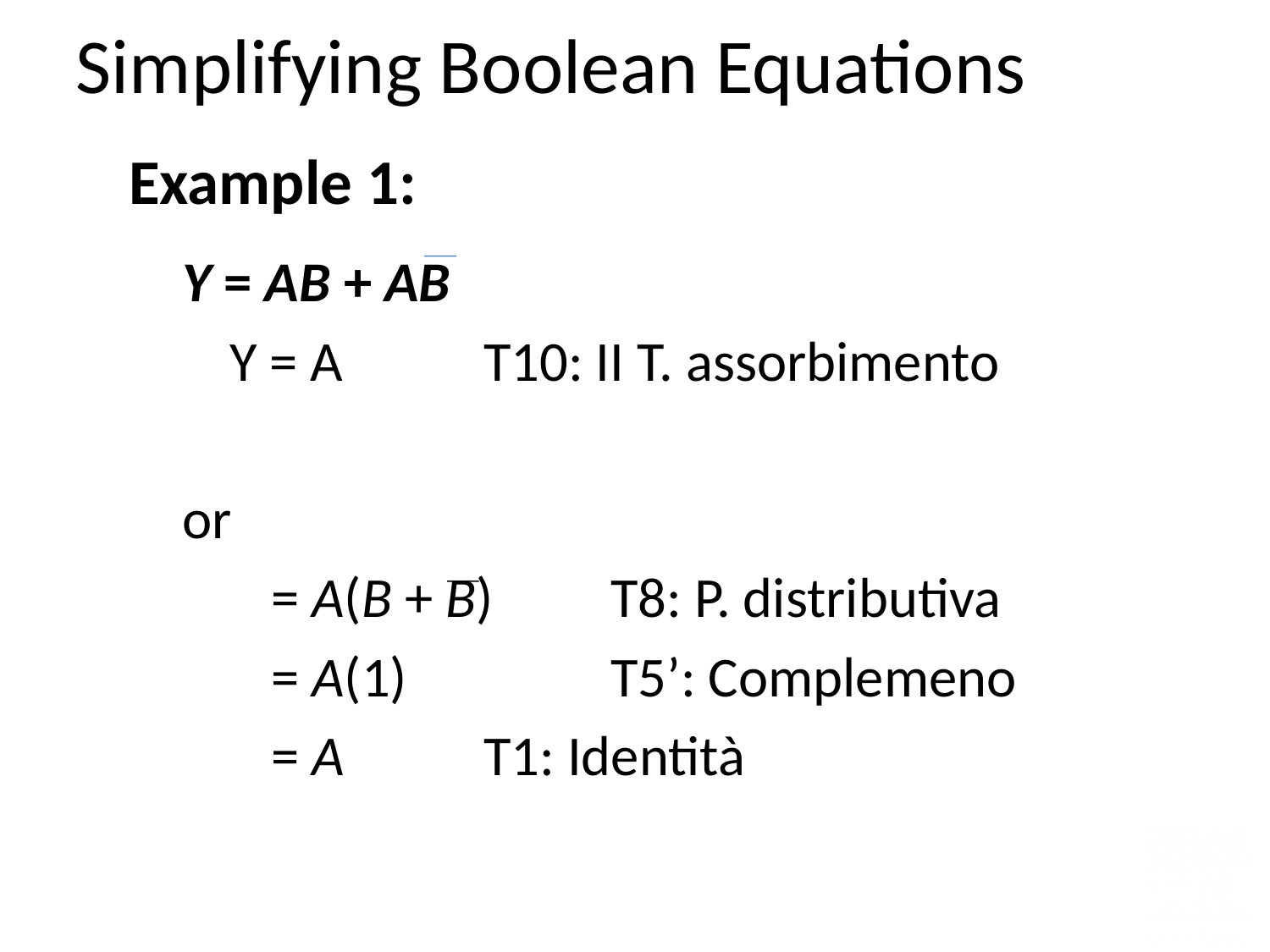

Simplifying Boolean Equations
Example 1:
Y = AB + AB
	Y = A		T10: II T. assorbimento

or
       = A(B + B)	T8: P. distributiva
       = A(1)		T5’: Complemeno
       = A		T1: Identità